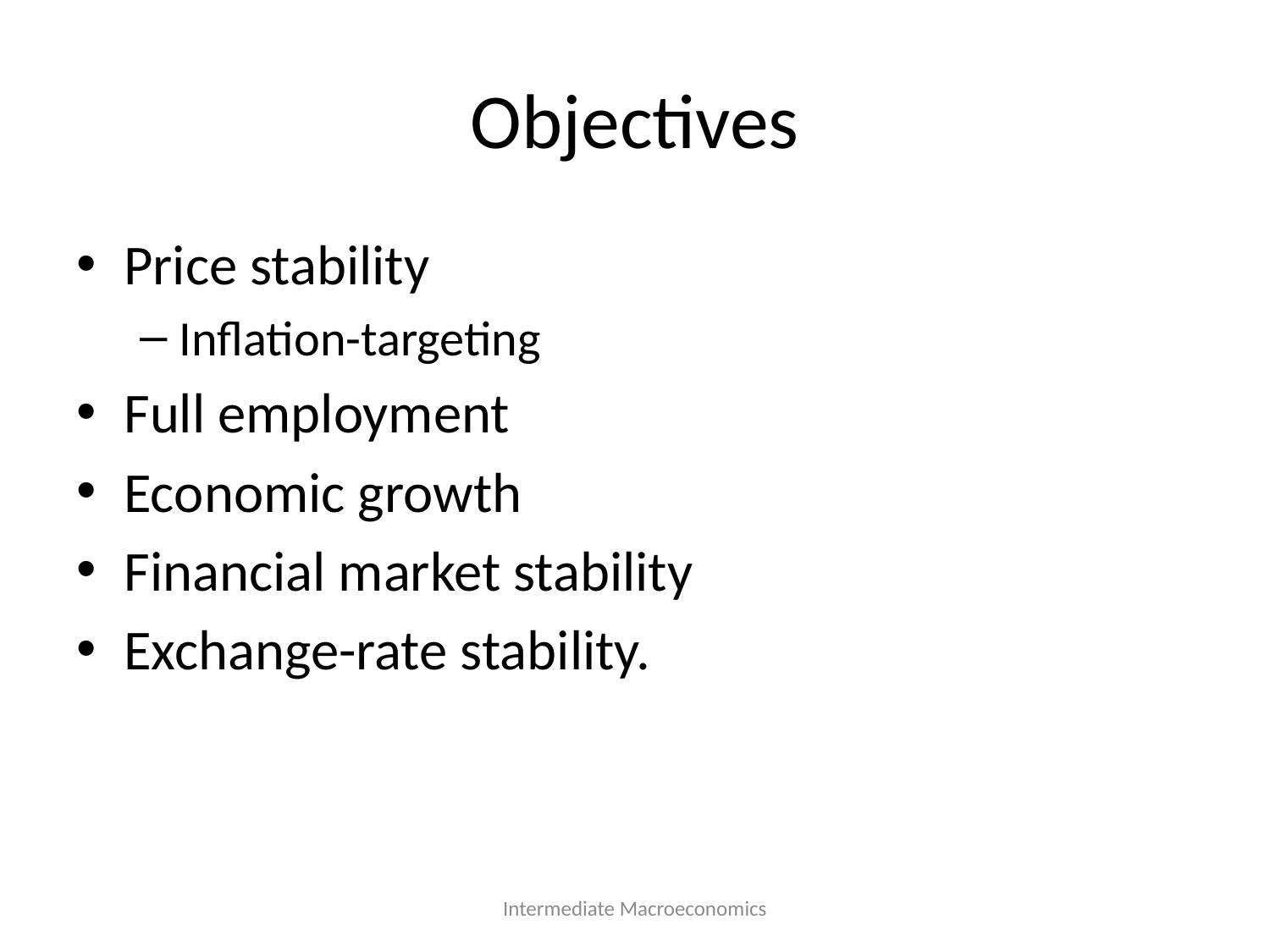

# Objectives
Price stability
Inflation-targeting
Full employment
Economic growth
Financial market stability
Exchange-rate stability.
Intermediate Macroeconomics